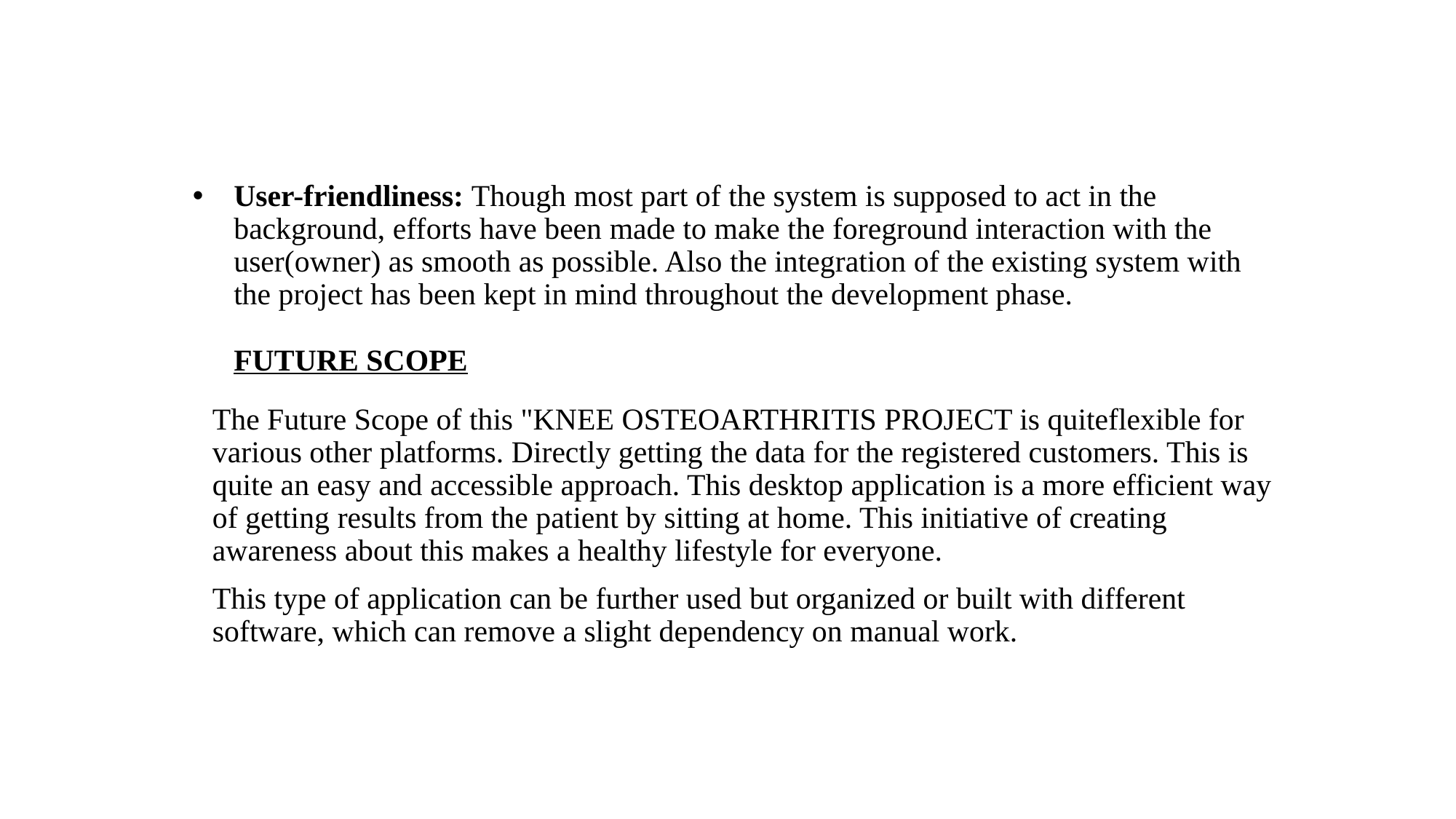

# User-friendliness: Though most part of the system is supposed to act in the background, efforts have been made to make the foreground interaction with the user(owner) as smooth as possible. Also the integration of the existing system with the project has been kept in mind throughout the development phase. FUTURE SCOPE
The Future Scope of this "KNEE OSTEOARTHRITIS PROJECT is quiteflexible for various other platforms. Directly getting the data for the registered customers. This is quite an easy and accessible approach. This desktop application is a more efficient way of getting results from the patient by sitting at home. This initiative of creating awareness about this makes a healthy lifestyle for everyone.
This type of application can be further used but organized or built with different software, which can remove a slight dependency on manual work.